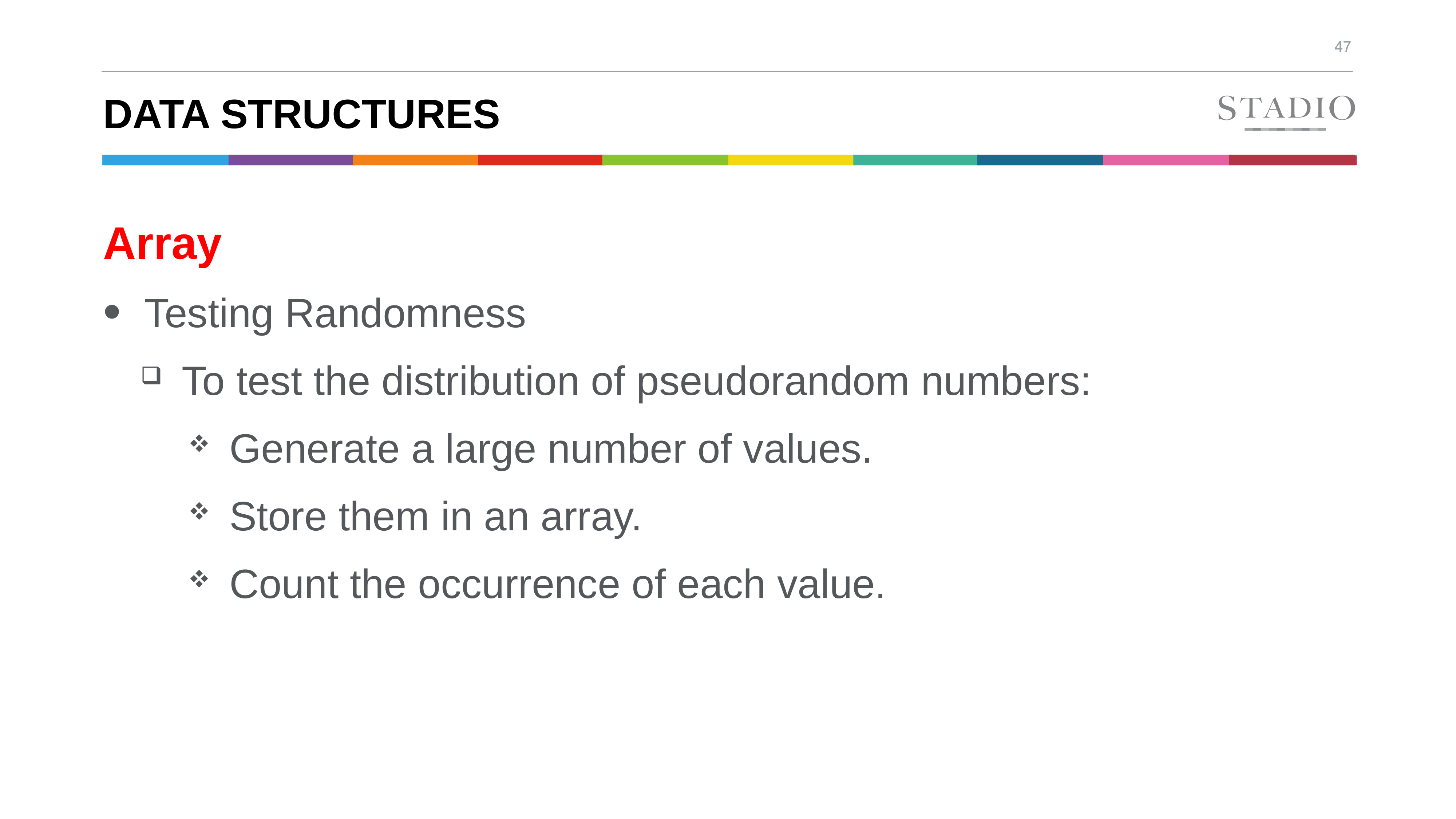

# Data structures

Array
Testing Randomness
To test the distribution of pseudorandom numbers:
Generate a large number of values.
Store them in an array.
Count the occurrence of each value.